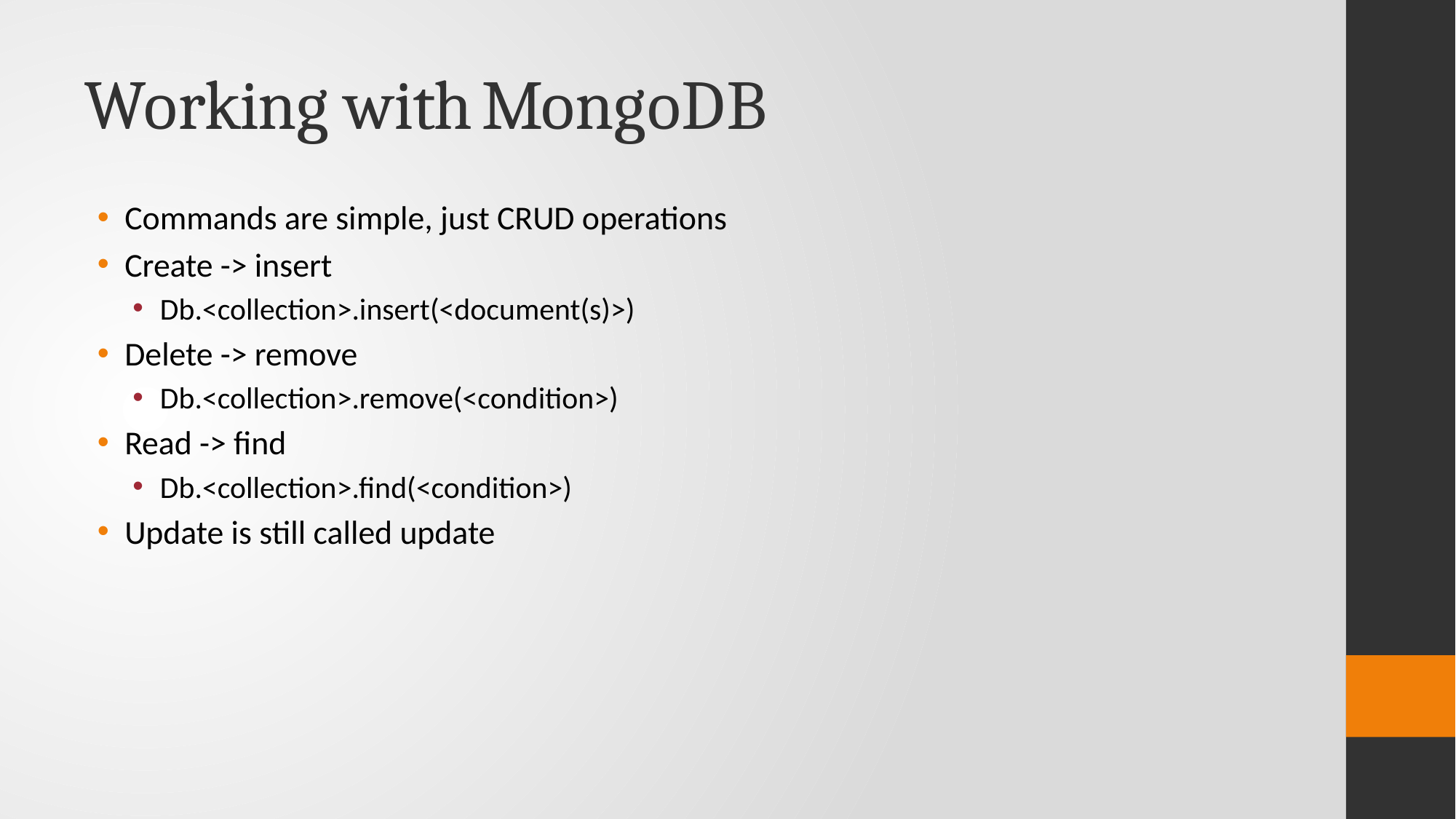

# Working with MongoDB
Commands are simple, just CRUD operations
Create -> insert
Db.<collection>.insert(<document(s)>)
Delete -> remove
Db.<collection>.remove(<condition>)
Read -> find
Db.<collection>.find(<condition>)
Update is still called update